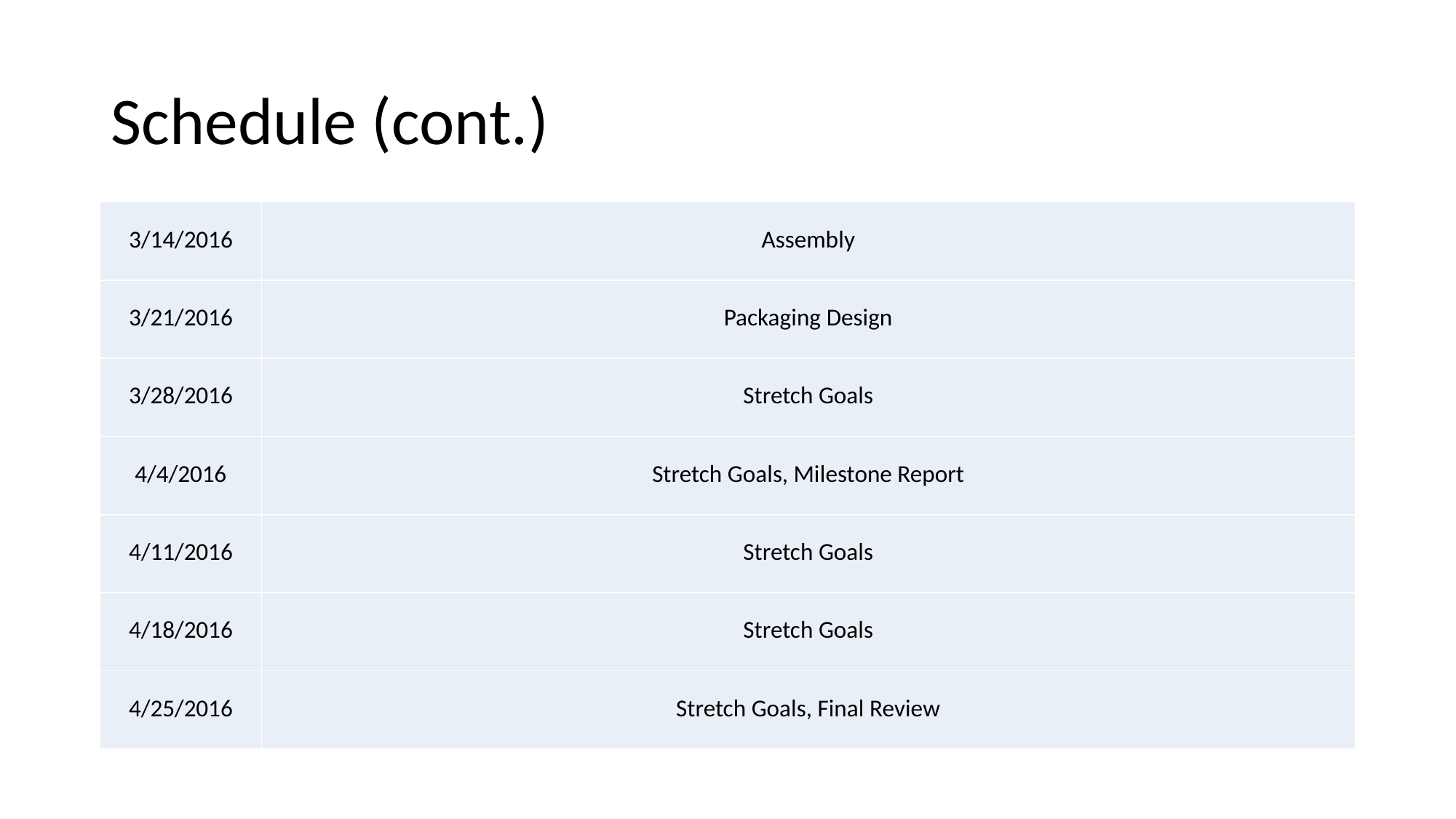

# Schedule (cont.)
| 3/14/2016 | Assembly |
| --- | --- |
| 3/21/2016 | Packaging Design |
| 3/28/2016 | Stretch Goals |
| 4/4/2016 | Stretch Goals, Milestone Report |
| 4/11/2016 | Stretch Goals |
| 4/18/2016 | Stretch Goals |
| 4/25/2016 | Stretch Goals, Final Review |